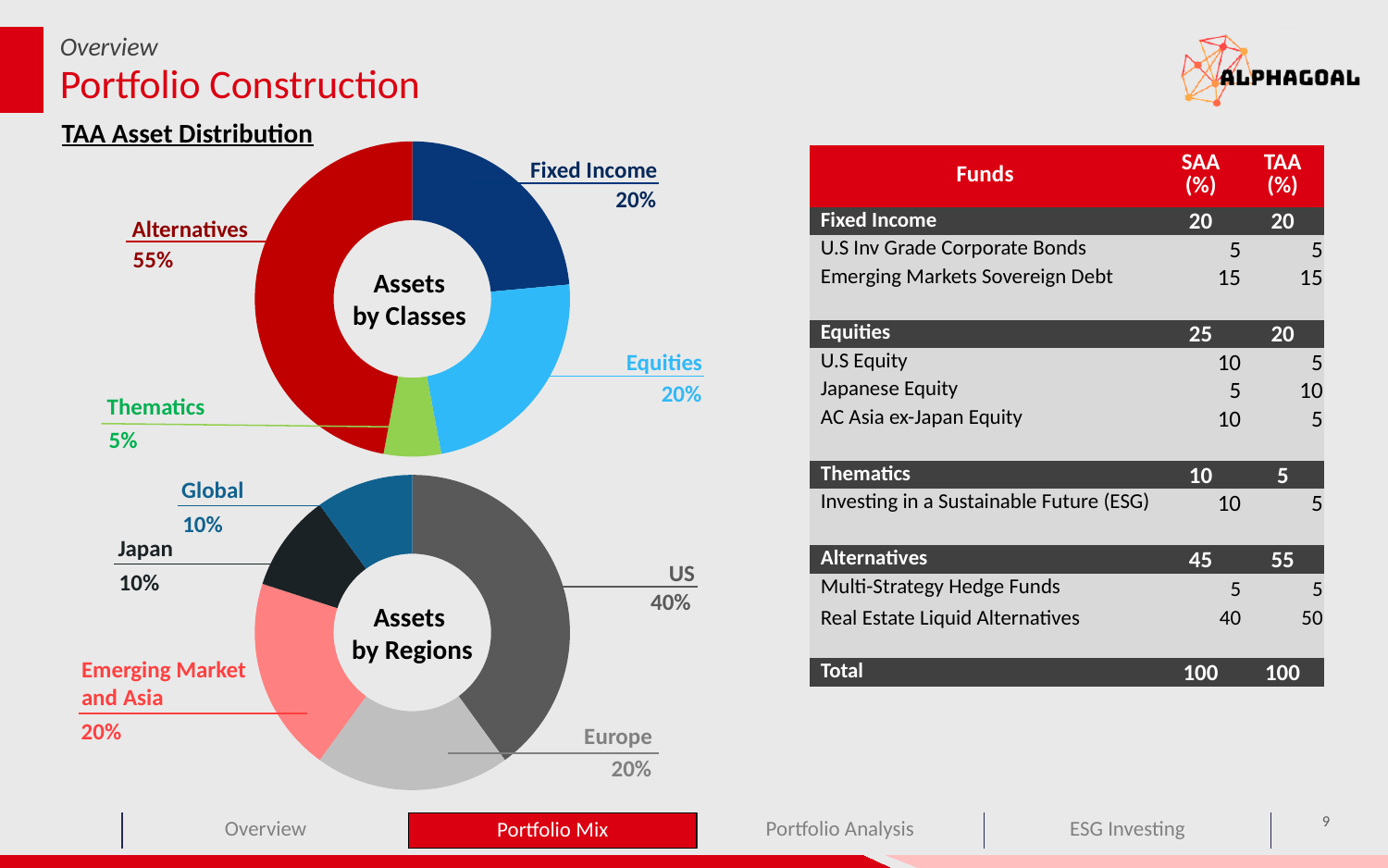

Overview
# Portfolio Construction
TAA Asset Distribution

### Chart

| Category | By Asset Class |
|---|---|
| Fixed Income | 20.0 |
| Equities | 20.0 |
| Thematics | 5.0 |
| Alternatives | 40.0 |
Assets
by Classes
Fixed Income
20%
Alternatives
55%
Equities
20%
Thematics
5%
| Funds | SAA (%) | TAA (%) |
| --- | --- | --- |
| Fixed Income | 20 | 20 |
| U.S Inv Grade Corporate Bonds | 5 | 5 |
| Emerging Markets Sovereign Debt | 15 | 15 |
|  |  |  |
| Equities | 25 | 20 |
| U.S Equity | 10 | 5 |
| Japanese Equity | 5 | 10 |
| AC Asia ex-Japan Equity | 10 | 5 |
|  |  |  |
| Thematics | 10 | 5 |
| Investing in a Sustainable Future (ESG) | 10 | 5 |
|  |  |  |
| Alternatives | 45 | 55 |
| Multi-Strategy Hedge Funds | 5 | 5 |
| Real Estate Liquid Alternatives | 40 | 50 |
|  |  |  |
| Total | 100 | 100 |

### Chart

| Category | By Region |
|---|---|
| US | 40.0 |
| Europe | 20.0 |
| Emerging | 20.0 |
| Japan | 10.0 |
| Global | 10.0 |
Global
10%
Japan
10%
US
40%
Assets
by Regions
Emerging Market
and Asia
20%
Europe
20%
9
Portfolio Mix